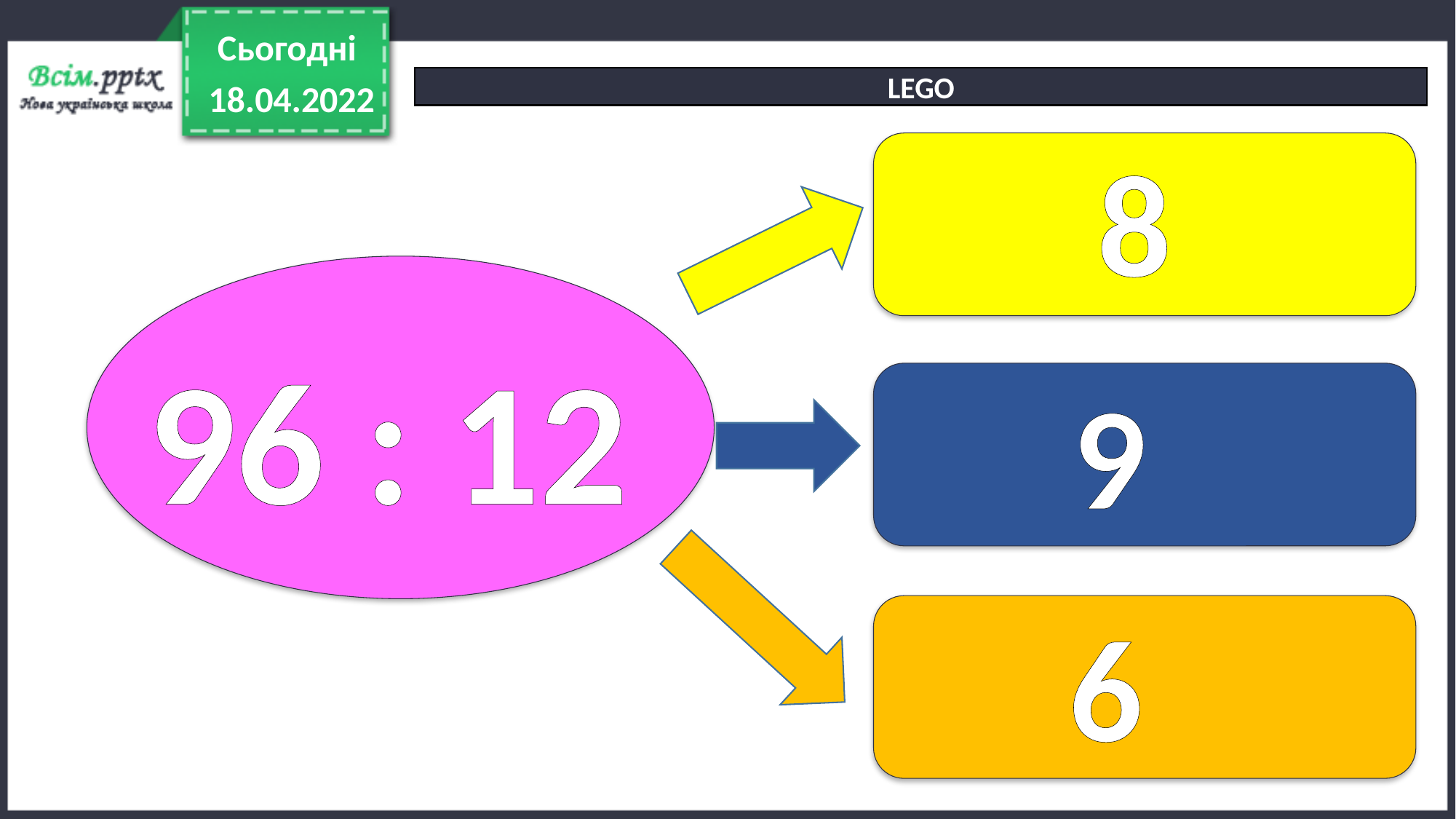

Сьогодні
LEGO
18.04.2022
8

96 : 12
9

6